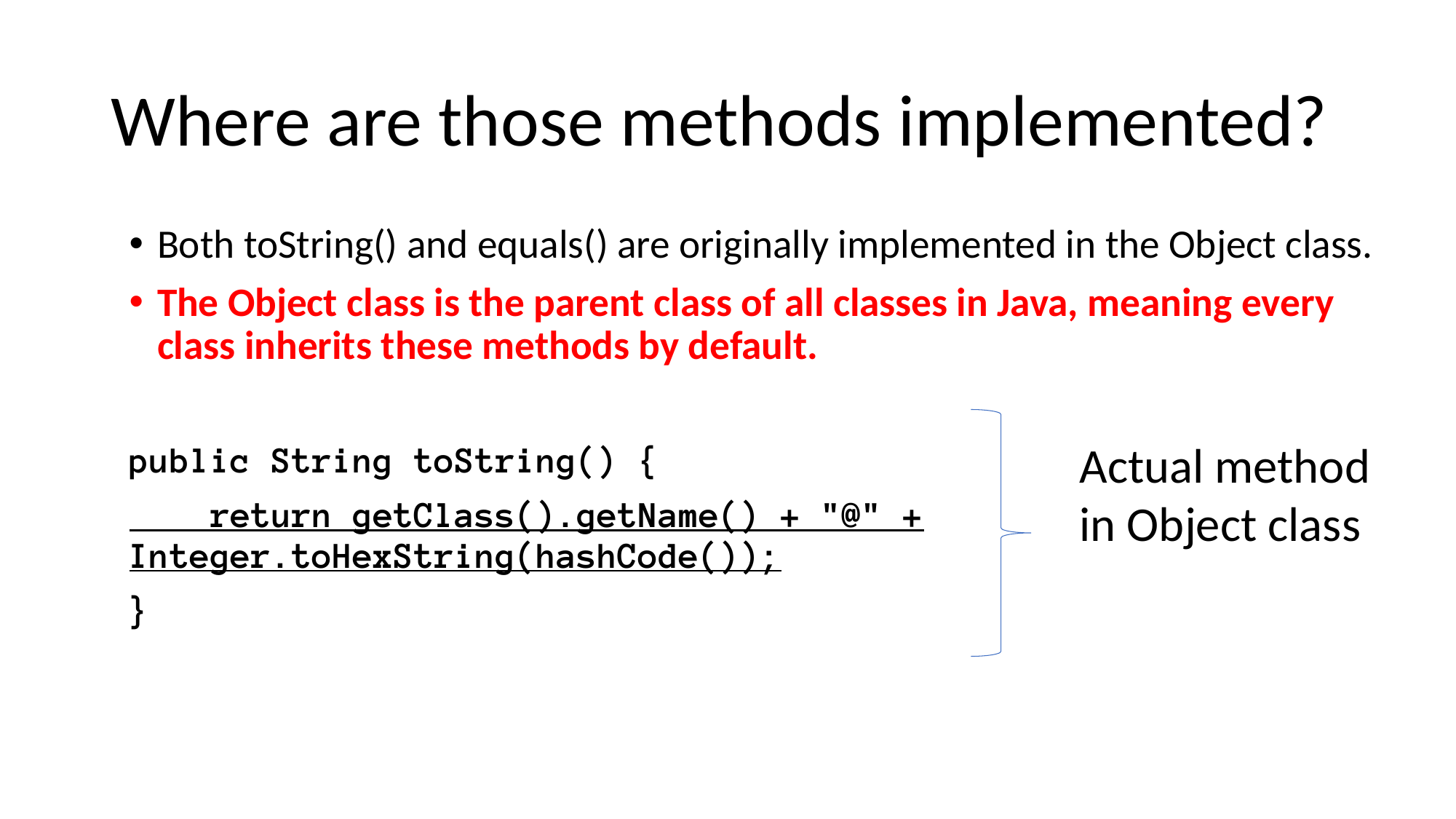

# Where are those methods implemented?
Both toString() and equals() are originally implemented in the Object class.
The Object class is the parent class of all classes in Java, meaning every class inherits these methods by default.

public String toString() {
    return getClass().getName() + "@" + Integer.toHexString(hashCode());
}

Actual method in Object class